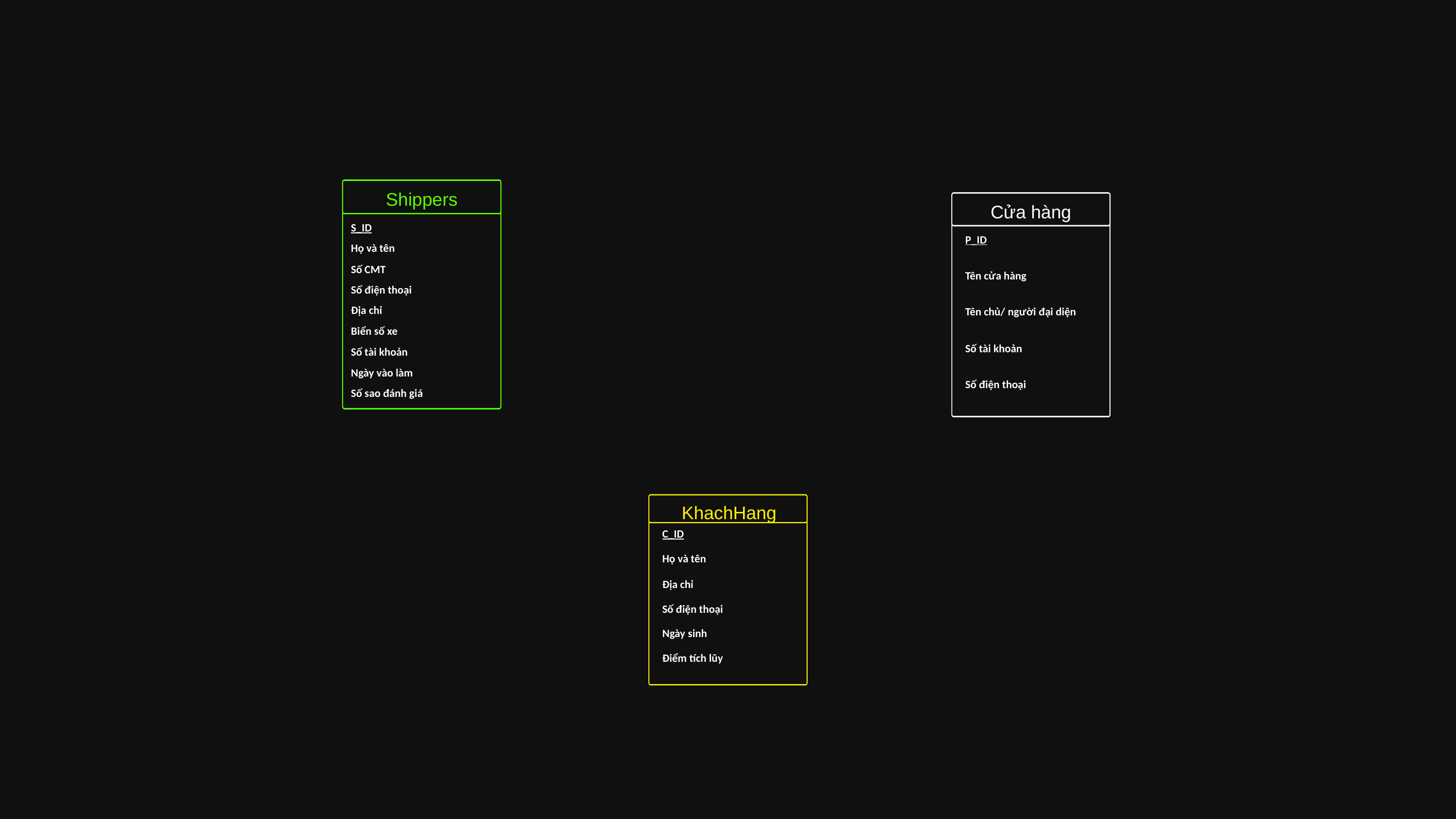

HoaDon

| B\_ID |
| --- |
| S\_ID |
| C\_ID |
| Tên người nhận |
| Số điện thoại người nhận |
| Địa chỉ giao hàng |
| Phí Ship |
| Khuyến mại |
| Tổng tiền phải thanh toán |
| Phương thức thanh toán |
| Thời gian khách đặt |
| Thời gian xác nhận đơn hàng |
| Trạng thái đơn hàng |
| Thời gian khách nhận hàng |
| Tình trạng đơn hàng |
| Đánh giá đơn hàng |
| Ghi chú |

PhiShippers

PhiCuaHang
| FS\_ID |
| --- |
| S\_ID |
| Tháng |
| Năm |
| Số tiền ship kiếm được trong tháng |
| Tiền phí phải đóng |
| Trạng thái (đã nộp/chưa nộp) |
| Thời gian nộp |
| FP\_ID |
| --- |
| P\_ID |
| Tháng |
| Năm |
| Số tiền CH phải đóng |
| Trạng thái (đã nộp/chưa nộp) |
| Thời gian nộp |

Shippers

Cửa hàng
| S\_ID |
| --- |
| Họ và tên |
| Số CMT |
| Số điện thoại |
| Địa chỉ |
| Biển số xe |
| Số tài khoản |
| Ngày vào làm |
| Số sao đánh giá |
| P\_ID |
| --- |
| Tên cửa hàng |
| Tên chủ/ người đại diện |
| Số tài khoản |
| Số điện thoại |

KhachHang
| C\_ID |
| --- |
| Họ và tên |
| Địa chỉ |
| Số điện thoại |
| Ngày sinh |
| Điểm tích lũy |

CoSo
| BA\_ID : |
| --- |
| P\_ID |
| Địa chỉ |
| Trạng thái hoạt động |
| ( BA\_ID, P\_ID) |

Mặt hàng
| H\_ID |
| --- |
| P\_ID |
| Tên mặt hàng |
| Giá |
| Số lượng còn lại |
| Khuyến mại |

MatHang_HD
| H\_ID |
| --- |
| B\_ID |
| Số lượng mua |